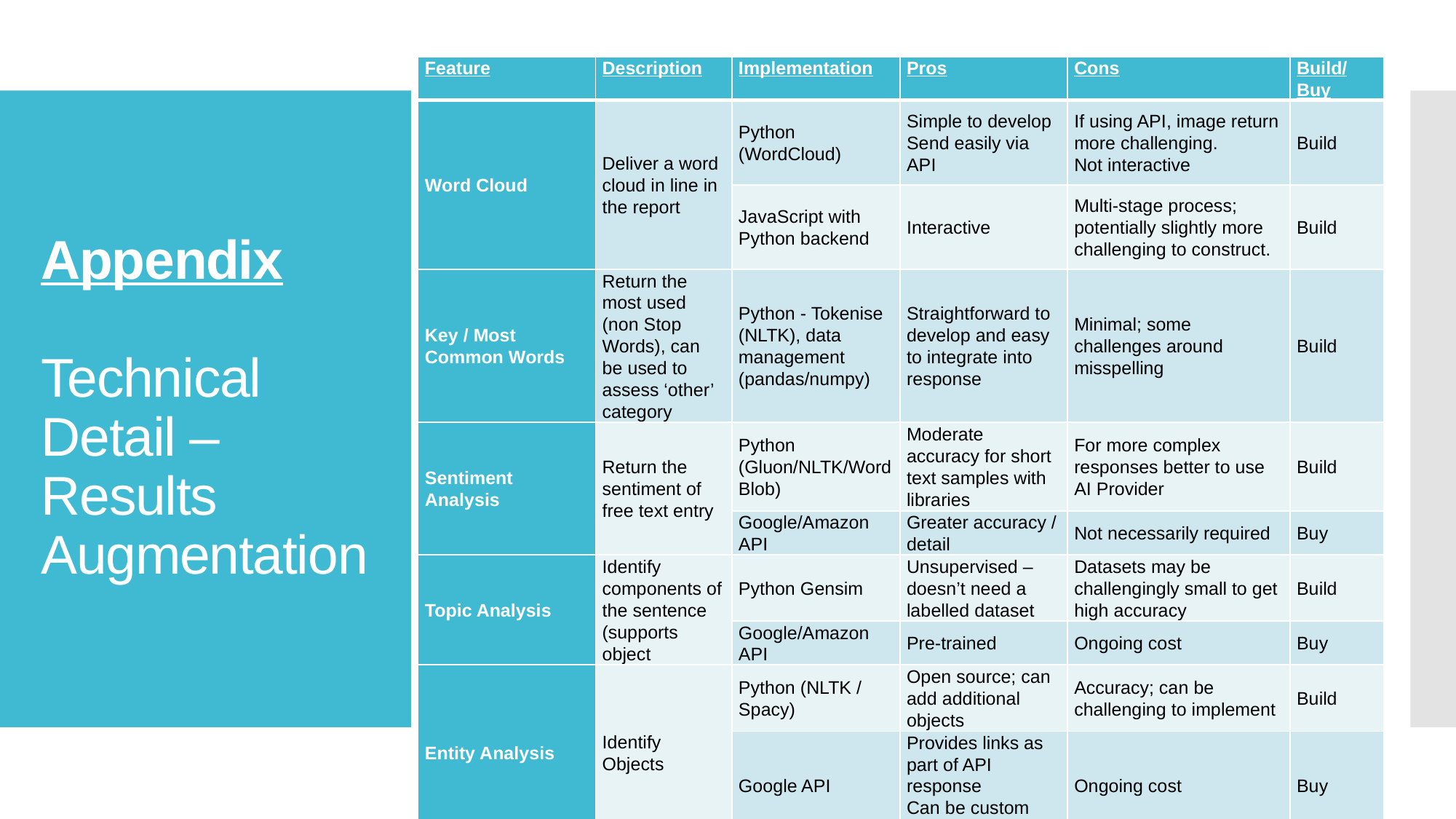

| Feature | Description | Implementation | Pros | Cons | Build/Buy |
| --- | --- | --- | --- | --- | --- |
| Word Cloud | Deliver a word cloud in line in the report | Python (WordCloud) | Simple to develop Send easily via API | If using API, image return more challenging. Not interactive | Build |
|  |  | JavaScript with Python backend | Interactive | Multi-stage process; potentially slightly more challenging to construct. | Build |
| Key / Most Common Words | Return the most used (non Stop Words), can be used to assess ‘other’ category | Python - Tokenise (NLTK), data management (pandas/numpy) | Straightforward to develop and easy to integrate into response | Minimal; some challenges around misspelling | Build |
| Sentiment Analysis | Return the sentiment of free text entry | Python (Gluon/NLTK/WordBlob) | Moderate accuracy for short text samples with libraries | For more complex responses better to use AI Provider | Build |
|  |  | Google/Amazon API | Greater accuracy / detail | Not necessarily required | Buy |
| Topic Analysis | Identify components of the sentence (supports object | Python Gensim | Unsupervised – doesn’t need a labelled dataset | Datasets may be challengingly small to get high accuracy | Build |
|  |  | Google/Amazon API | Pre-trained | Ongoing cost | Buy |
| Entity Analysis | Identify Objects | Python (NLTK / Spacy) | Open source; can add additional objects | Accuracy; can be challenging to implement | Build |
|  |  | Google API | Provides links as part of API response Can be custom trained | Ongoing cost | Buy |
# Appendix Technical Detail – Results Augmentation